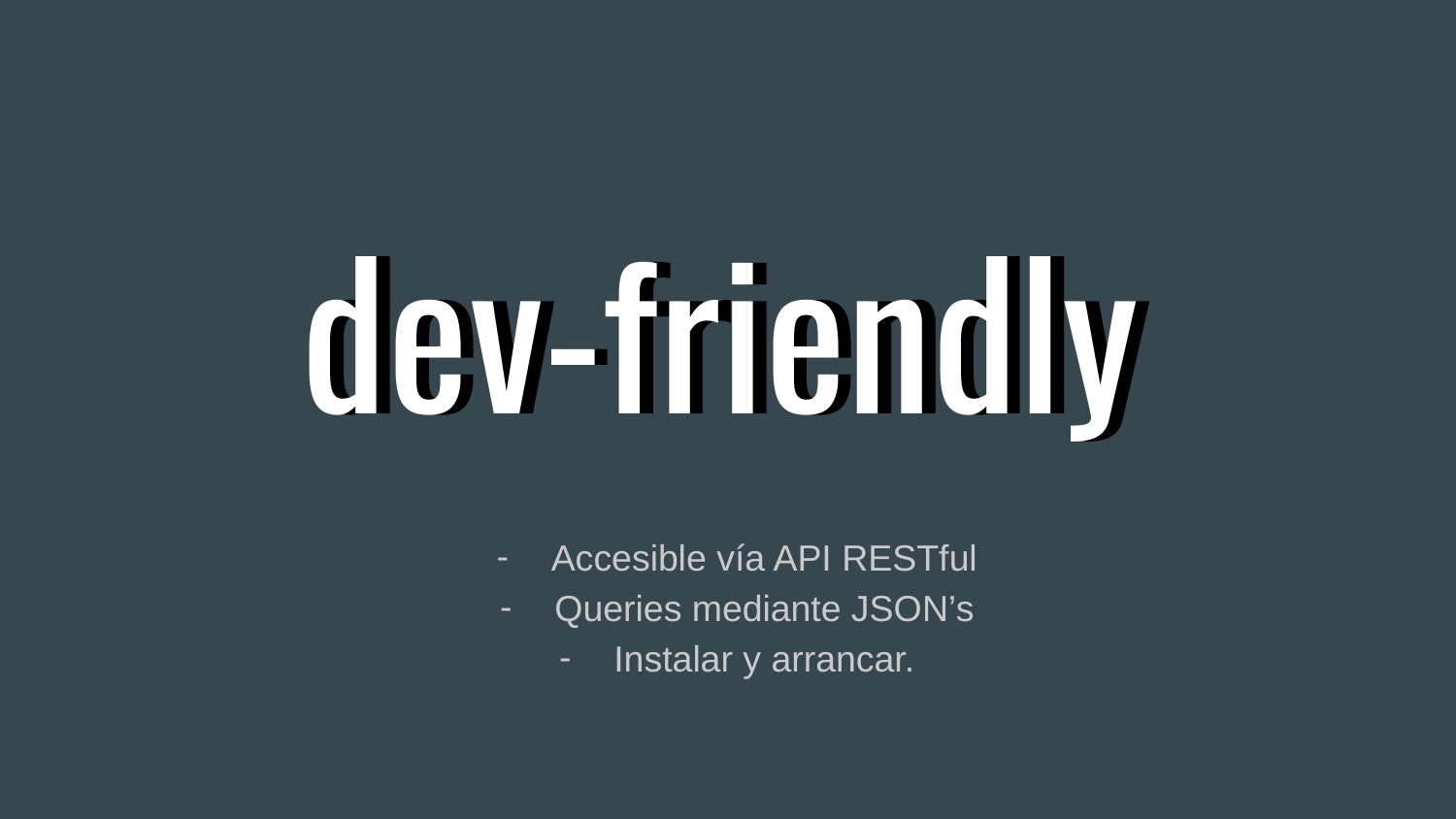

dev-friendly
# dev-friendly
Accesible vía API RESTful
Queries mediante JSON’s
Instalar y arrancar.